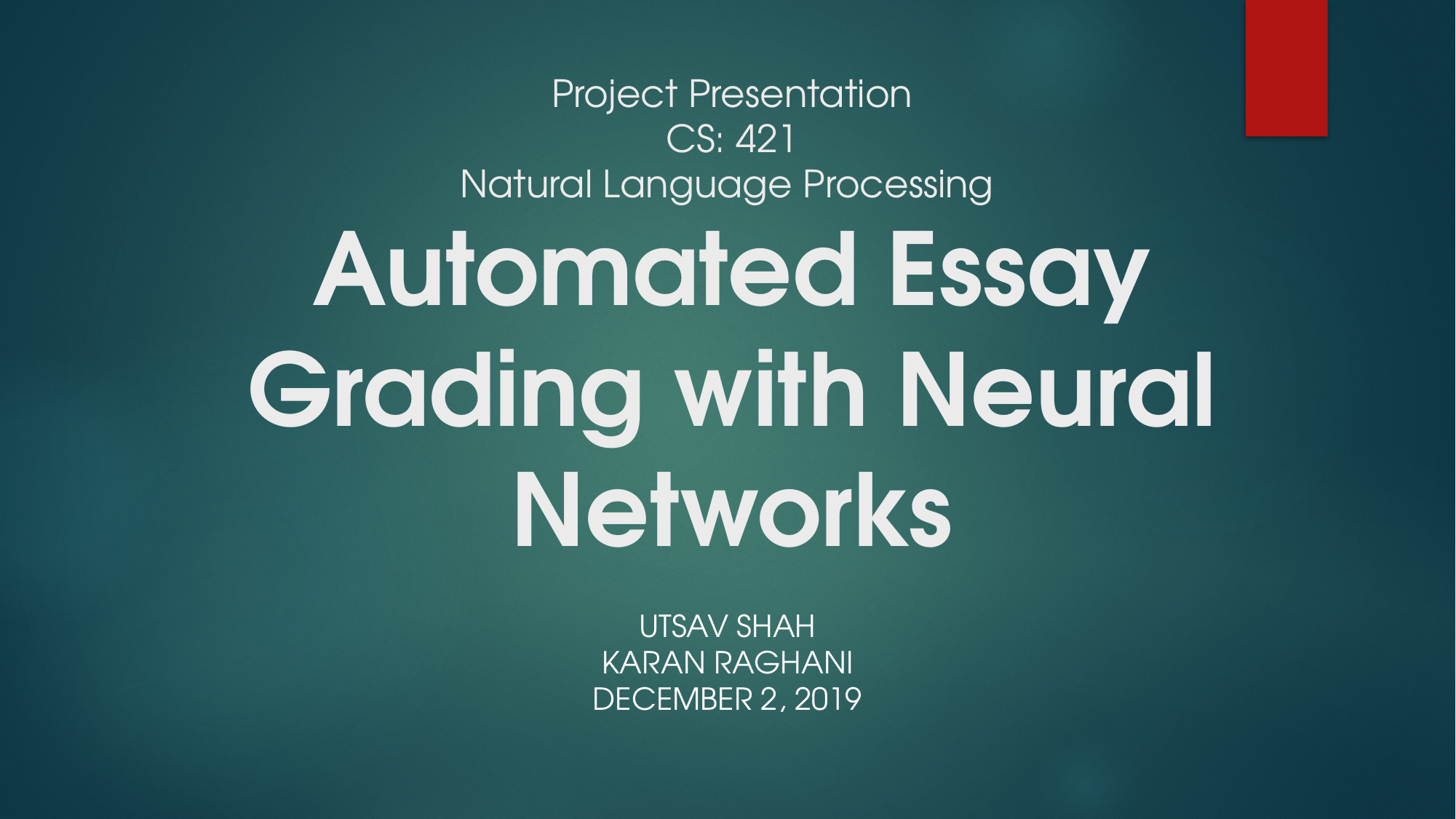

# Project Presentation CS: 421 Natural Language Processing Automated Essay Grading with Neural Networks
Utsav Shah
Karan Raghani
December 2, 2019